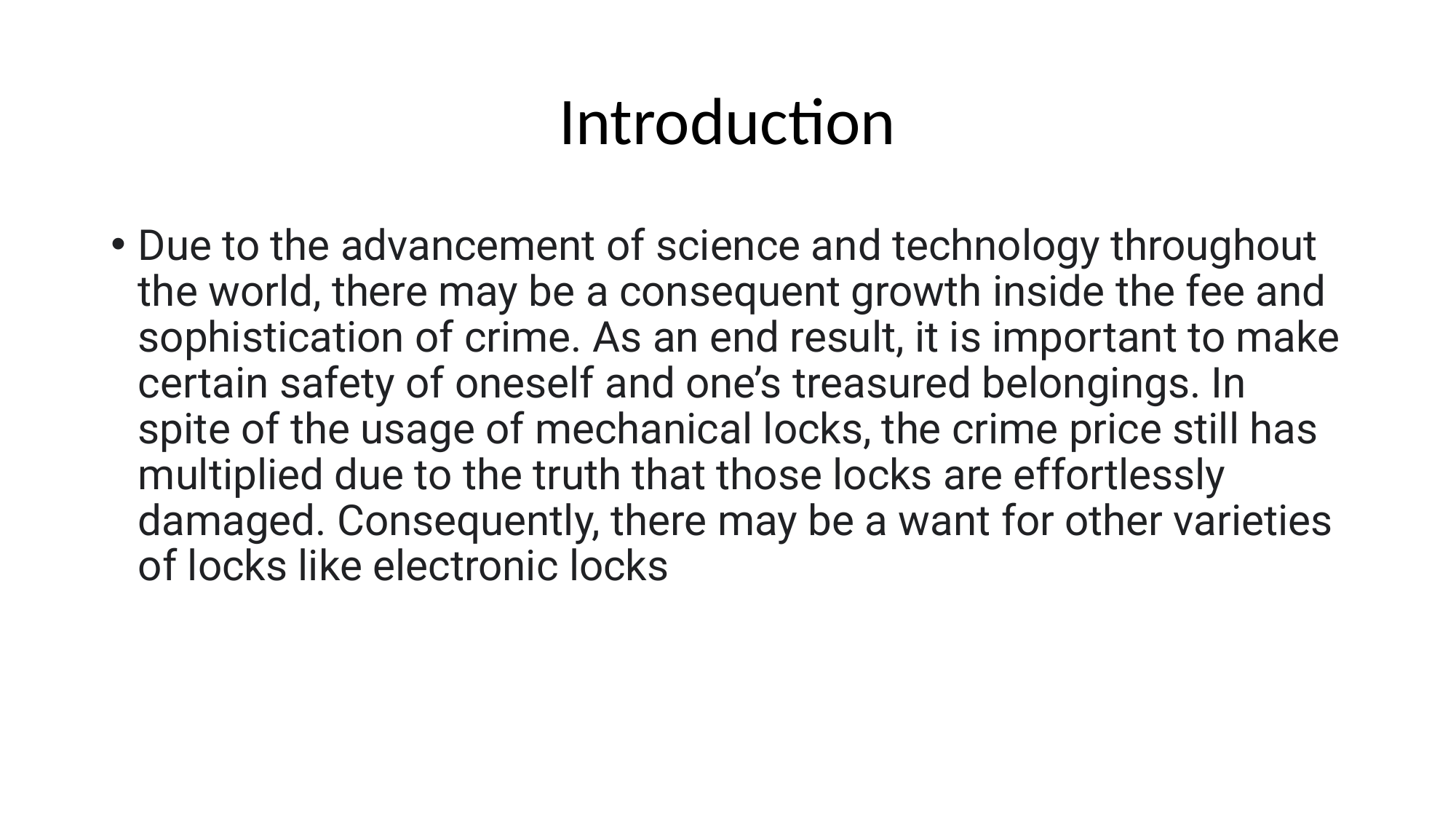

# Introduction
Due to the advancement of science and technology throughout the world, there may be a consequent growth inside the fee and sophistication of crime. As an end result, it is important to make certain safety of oneself and one’s treasured belongings. In spite of the usage of mechanical locks, the crime price still has multiplied due to the truth that those locks are effortlessly damaged. Consequently, there may be a want for other varieties of locks like electronic locks